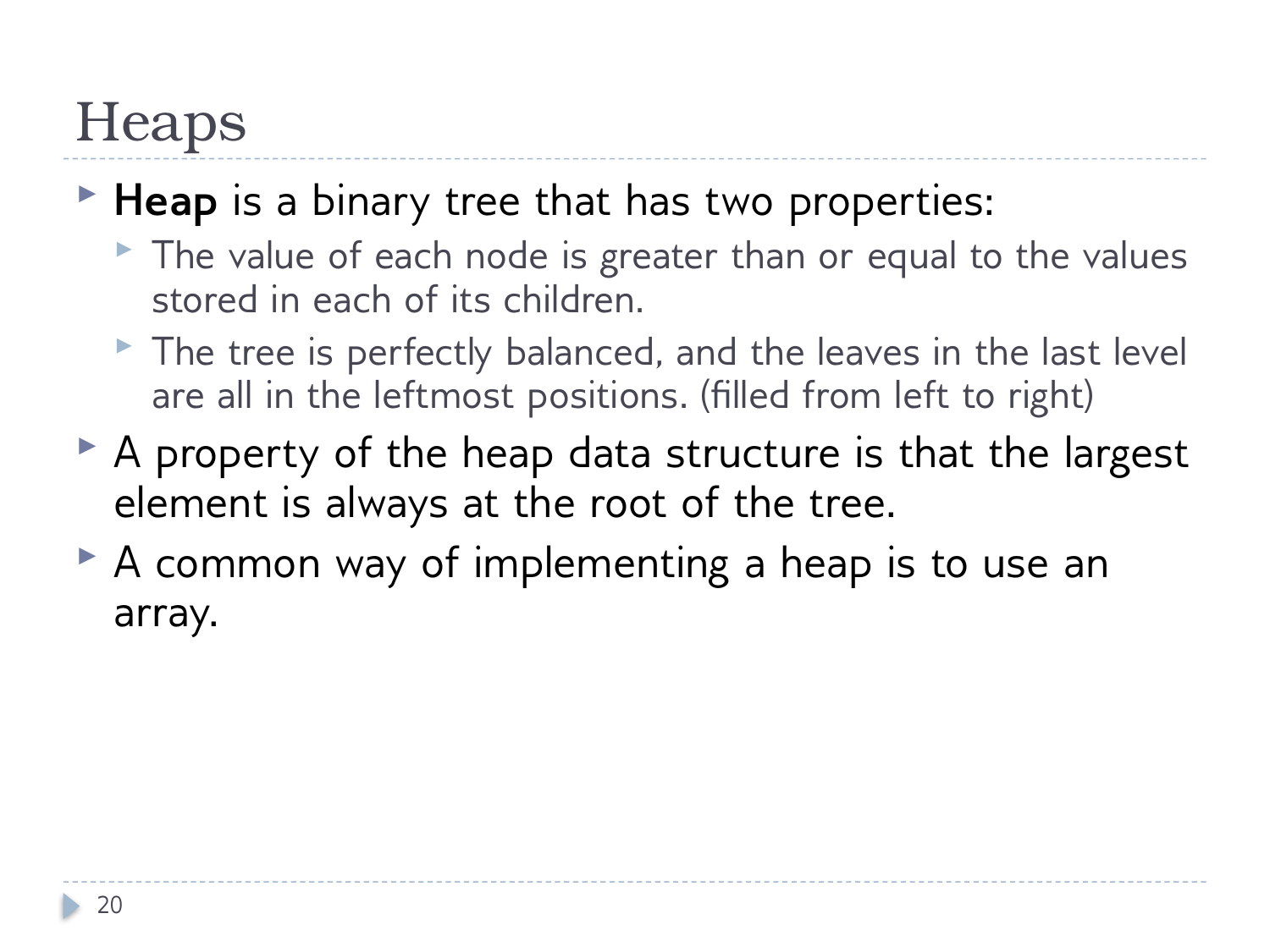

# Heaps
Heap is a binary tree that has two properties:
The value of each node is greater than or equal to the values stored in each of its children.
The tree is perfectly balanced, and the leaves in the last level are all in the leftmost positions. (filled from left to right)
A property of the heap data structure is that the largest element is always at the root of the tree.
A common way of implementing a heap is to use an array.

20